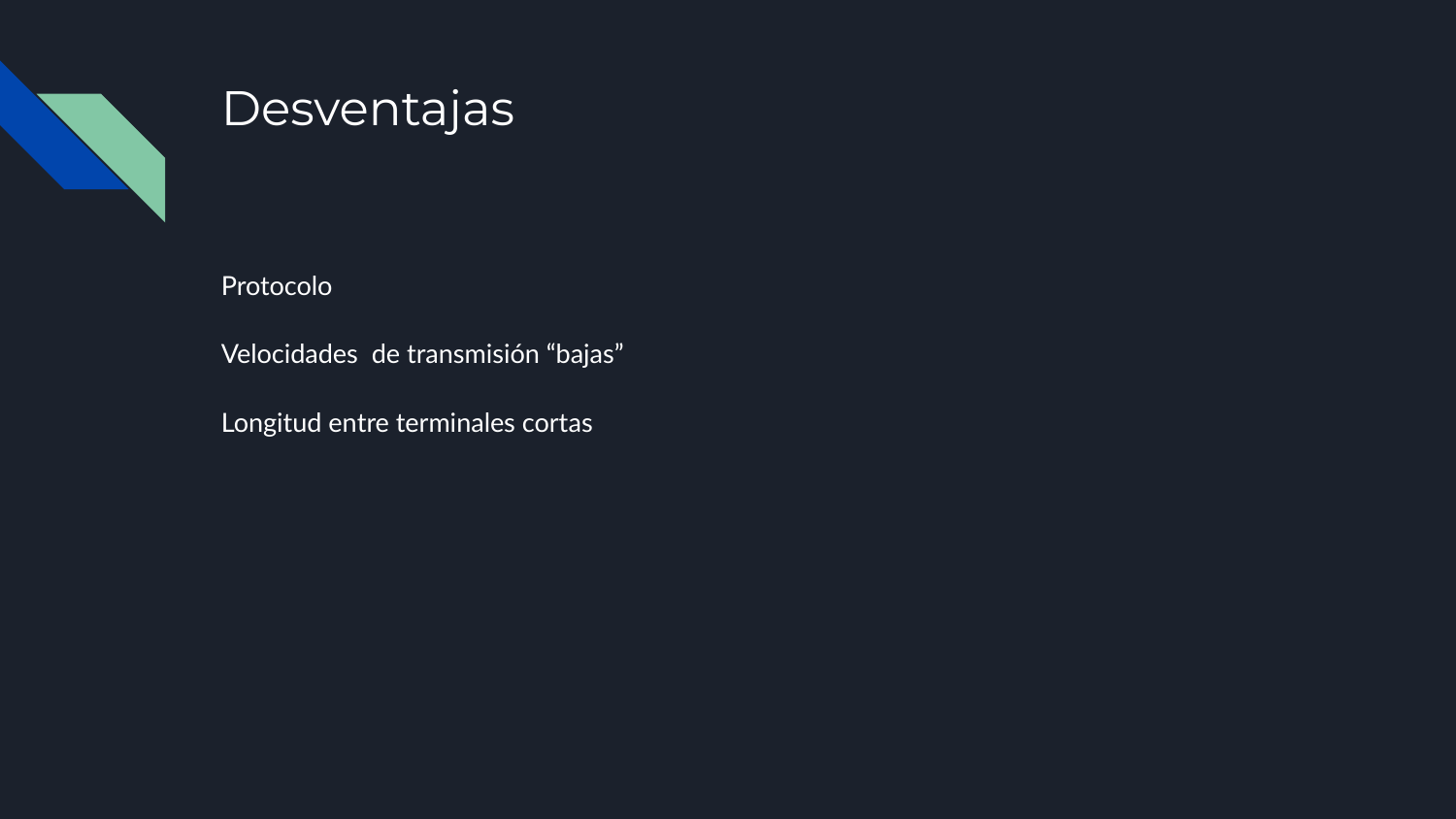

# Desventajas
Protocolo
Velocidades  de transmisión “bajas”
Longitud entre terminales cortas